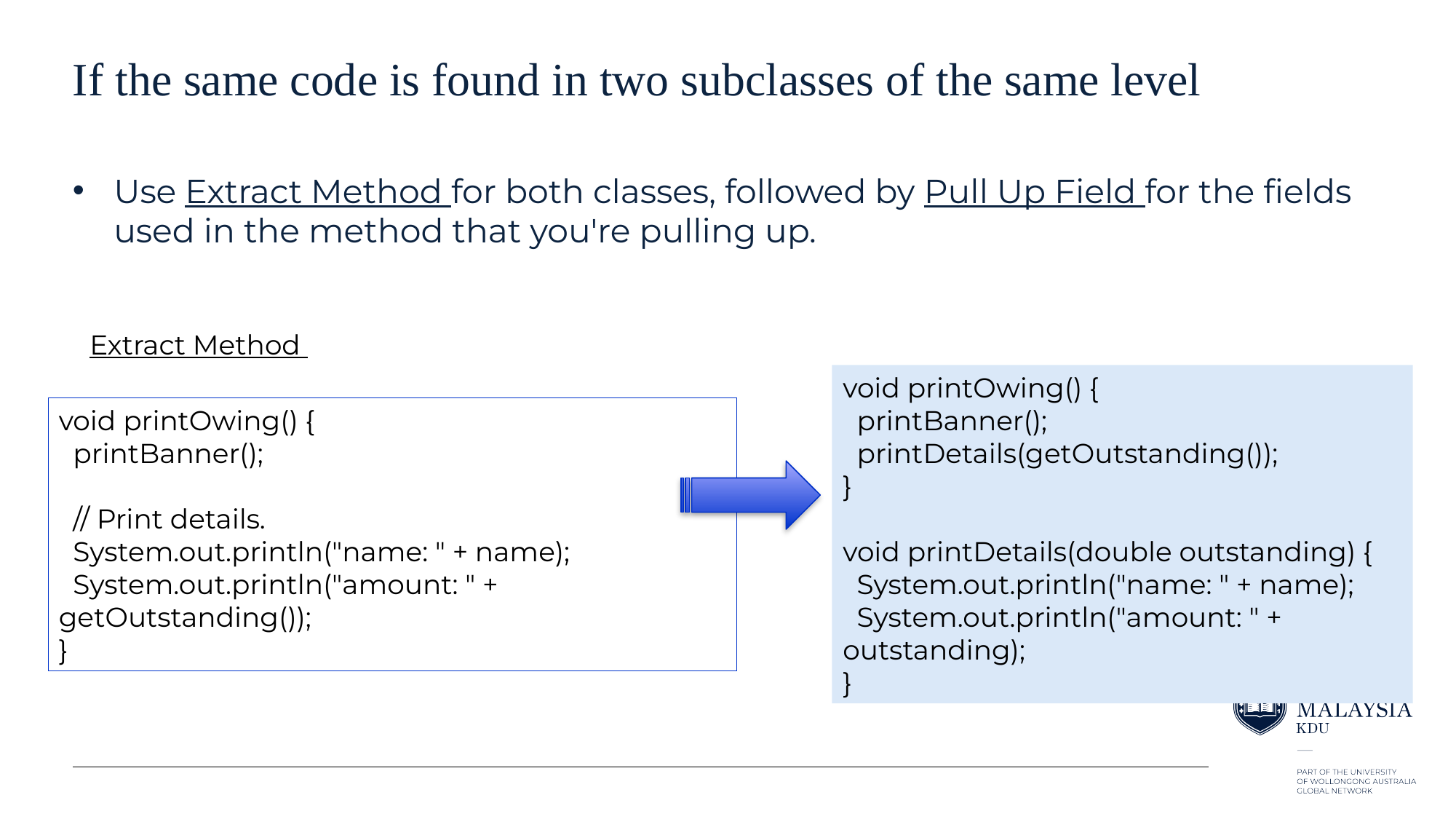

# If the same code is found in two subclasses of the same level
Use Extract Method for both classes, followed by Pull Up Field for the fields used in the method that you're pulling up.

Extract Method
void printOwing() {
  printBanner();
  printDetails(getOutstanding());
}

void printDetails(double outstanding) {
  System.out.println("name: " + name);
  System.out.println("amount: " + outstanding);
}
void printOwing() {
  printBanner();

  // Print details.
  System.out.println("name: " + name);
  System.out.println("amount: " + getOutstanding());
}